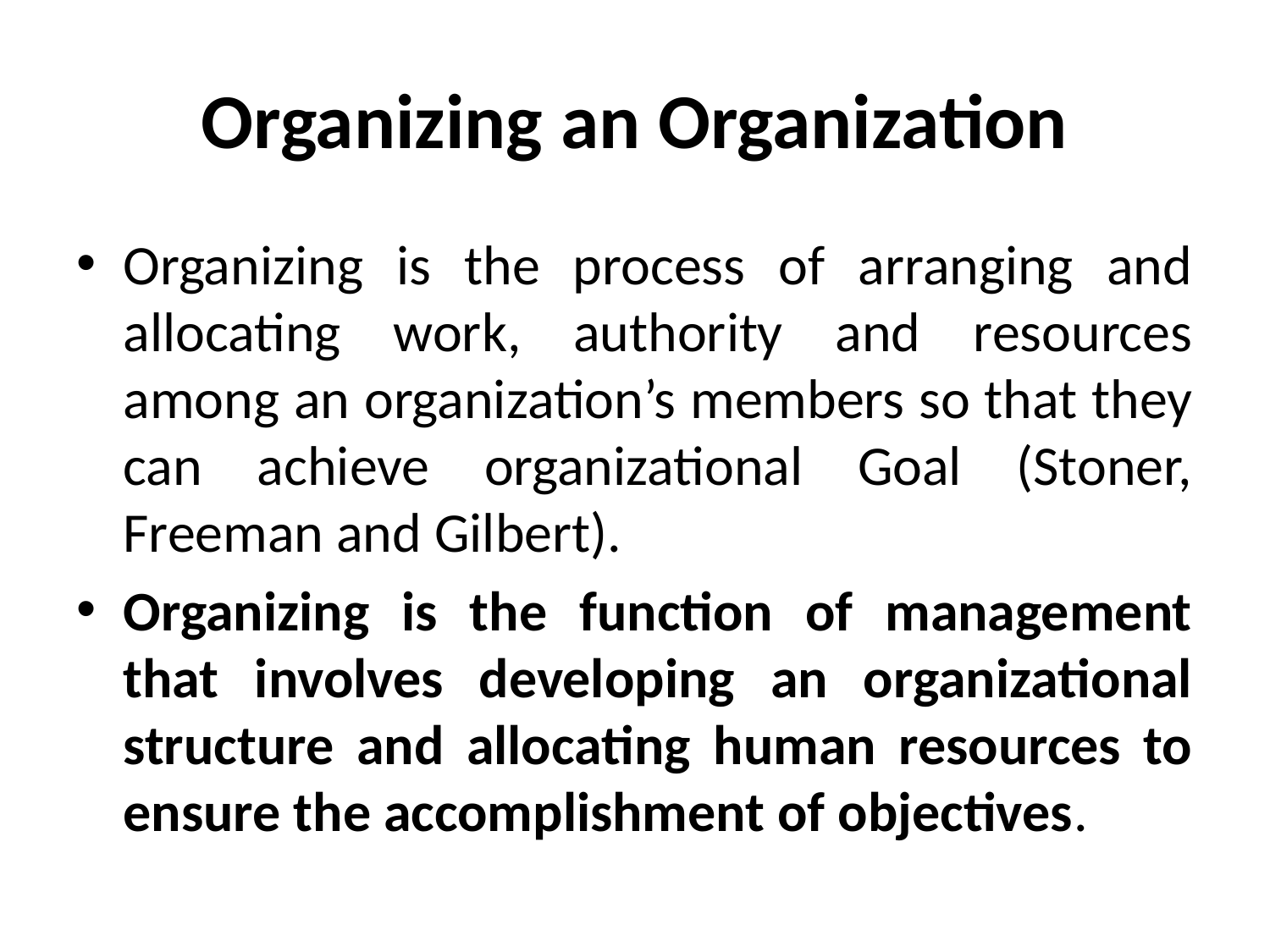

# Organizing an Organization
Organizing is the process of arranging and allocating work, authority and resources among an organization’s members so that they can achieve organizational Goal (Stoner, Freeman and Gilbert).
Organizing is the function of management that involves developing an organizational structure and allocating human resources to ensure the accomplishment of objectives.